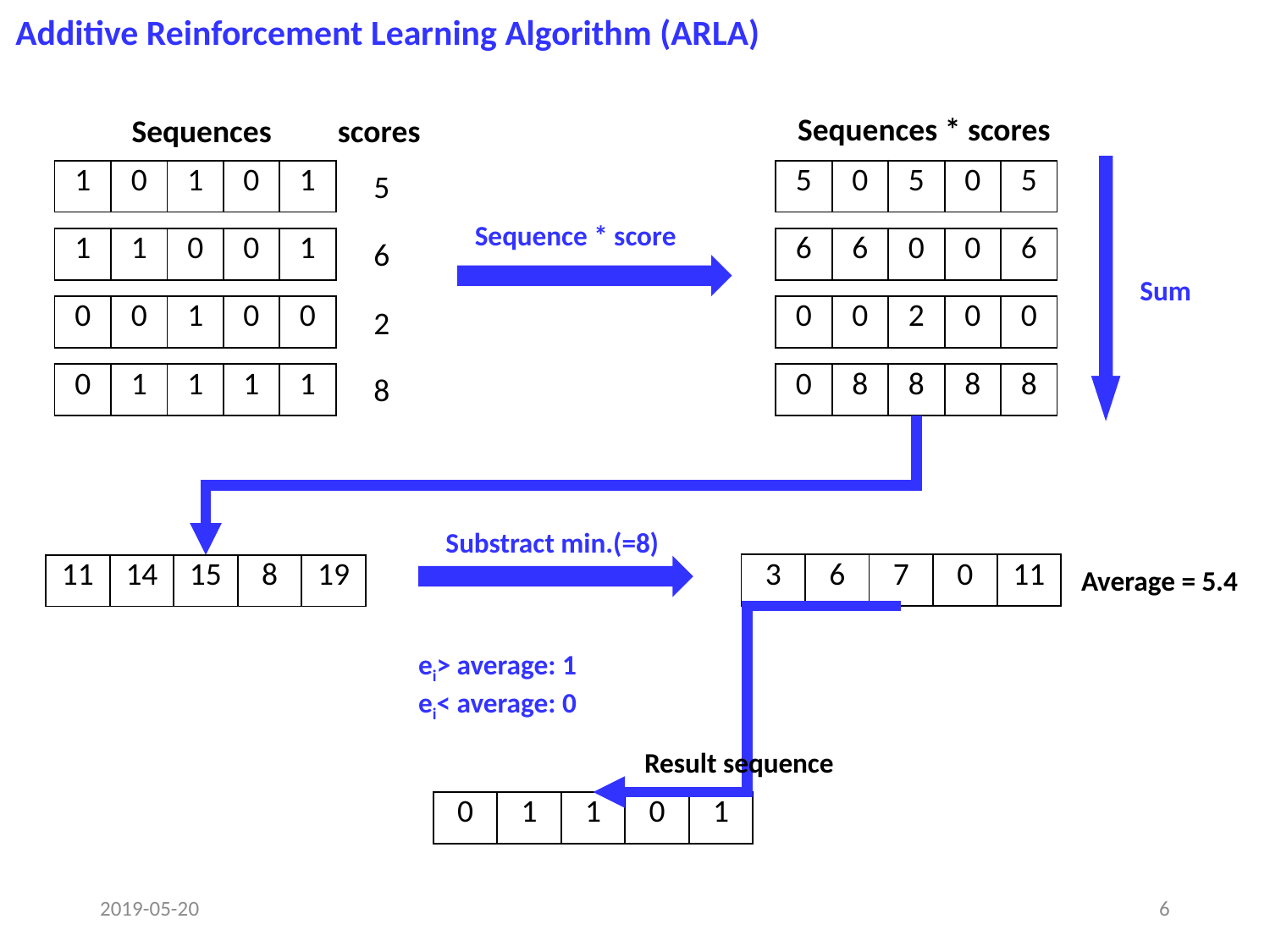

Additive Reinforcement Learning Algorithm (ARLA)
Sequences * scores
Sequences
scores
| 1 | 0 | 1 | 0 | 1 |
| --- | --- | --- | --- | --- |
5
| 5 | 0 | 5 | 0 | 5 |
| --- | --- | --- | --- | --- |
Sequence * score
| 1 | 1 | 0 | 0 | 1 |
| --- | --- | --- | --- | --- |
6
| 6 | 6 | 0 | 0 | 6 |
| --- | --- | --- | --- | --- |

Sum

| 0 | 0 | 1 | 0 | 0 |
| --- | --- | --- | --- | --- |
| 0 | 0 | 2 | 0 | 0 |
| --- | --- | --- | --- | --- |
2
| 0 | 1 | 1 | 1 | 1 |
| --- | --- | --- | --- | --- |
8
| 0 | 8 | 8 | 8 | 8 |
| --- | --- | --- | --- | --- |
Substract min.(=8)
| 3 | 6 | 7 | 0 | 11 |
| --- | --- | --- | --- | --- |
| 11 | 14 | 15 | 8 | 19 |
| --- | --- | --- | --- | --- |

Average = 5.4
ei> average: 1
ei< average: 0
Result sequence
| 0 | 1 | 1 | 0 | 1 |
| --- | --- | --- | --- | --- |
2019-05-20
6